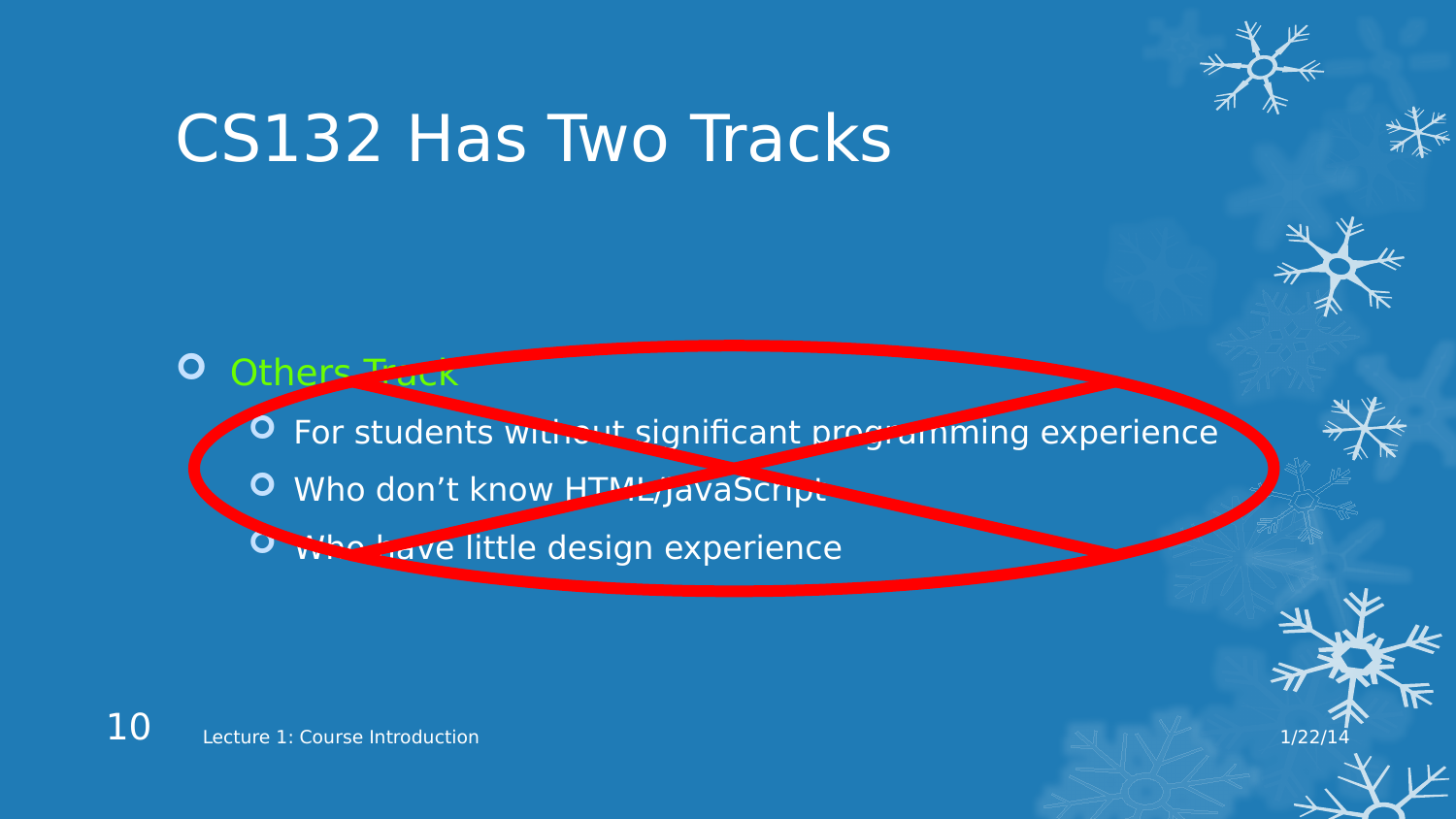

# CS132 Has Two Tracks
Others Track
For students without significant programming experience
Who don’t know HTML/JavaScript
Who have little design experience

10
Lecture 1: Course Introduction
1/22/14